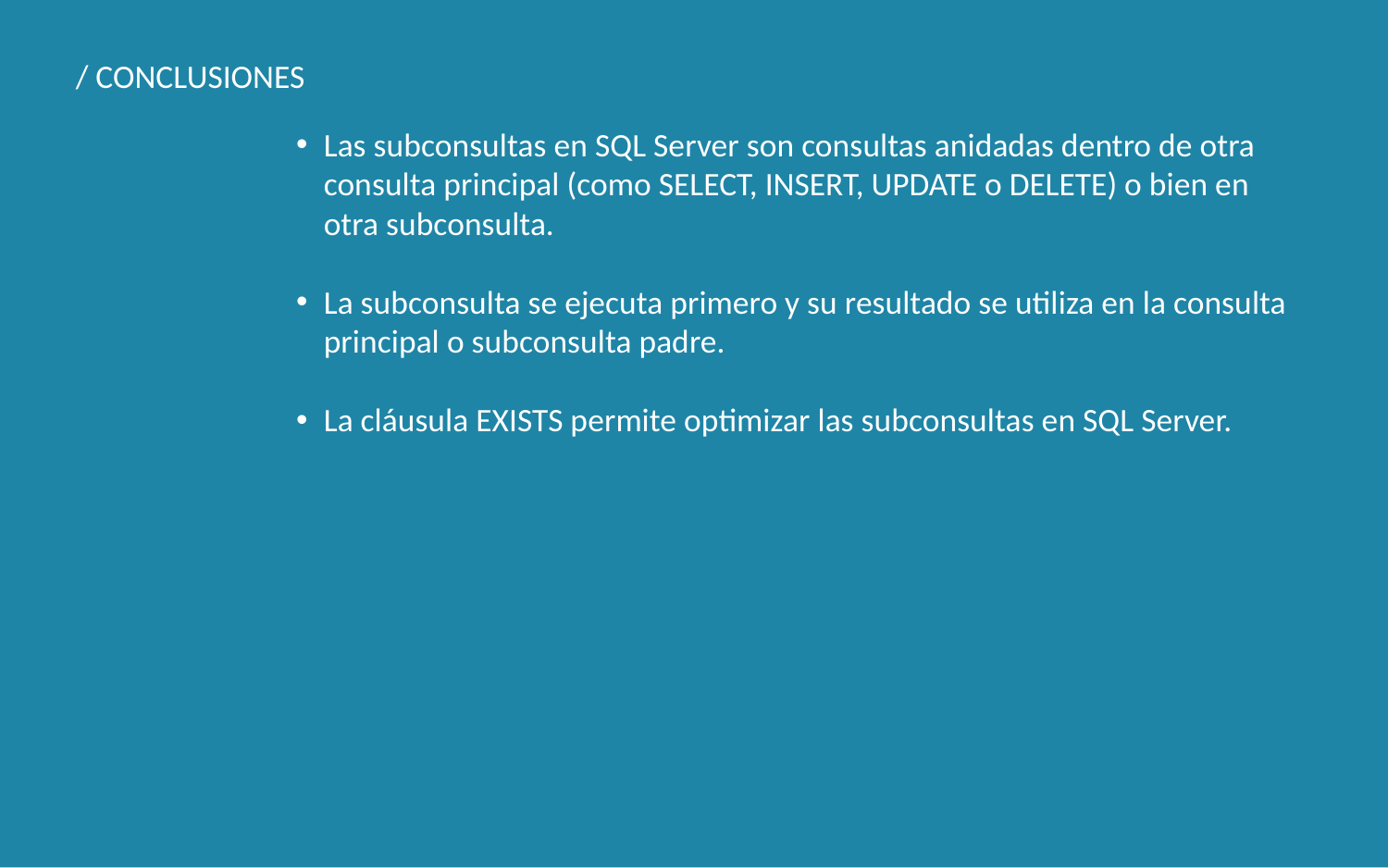

/ CONCLUSIONES
Las subconsultas en SQL Server son consultas anidadas dentro de otra consulta principal (como SELECT, INSERT, UPDATE o DELETE) o bien en otra subconsulta.

La subconsulta se ejecuta primero y su resultado se utiliza en la consulta principal o subconsulta padre.

La cláusula EXISTS permite optimizar las subconsultas en SQL Server.